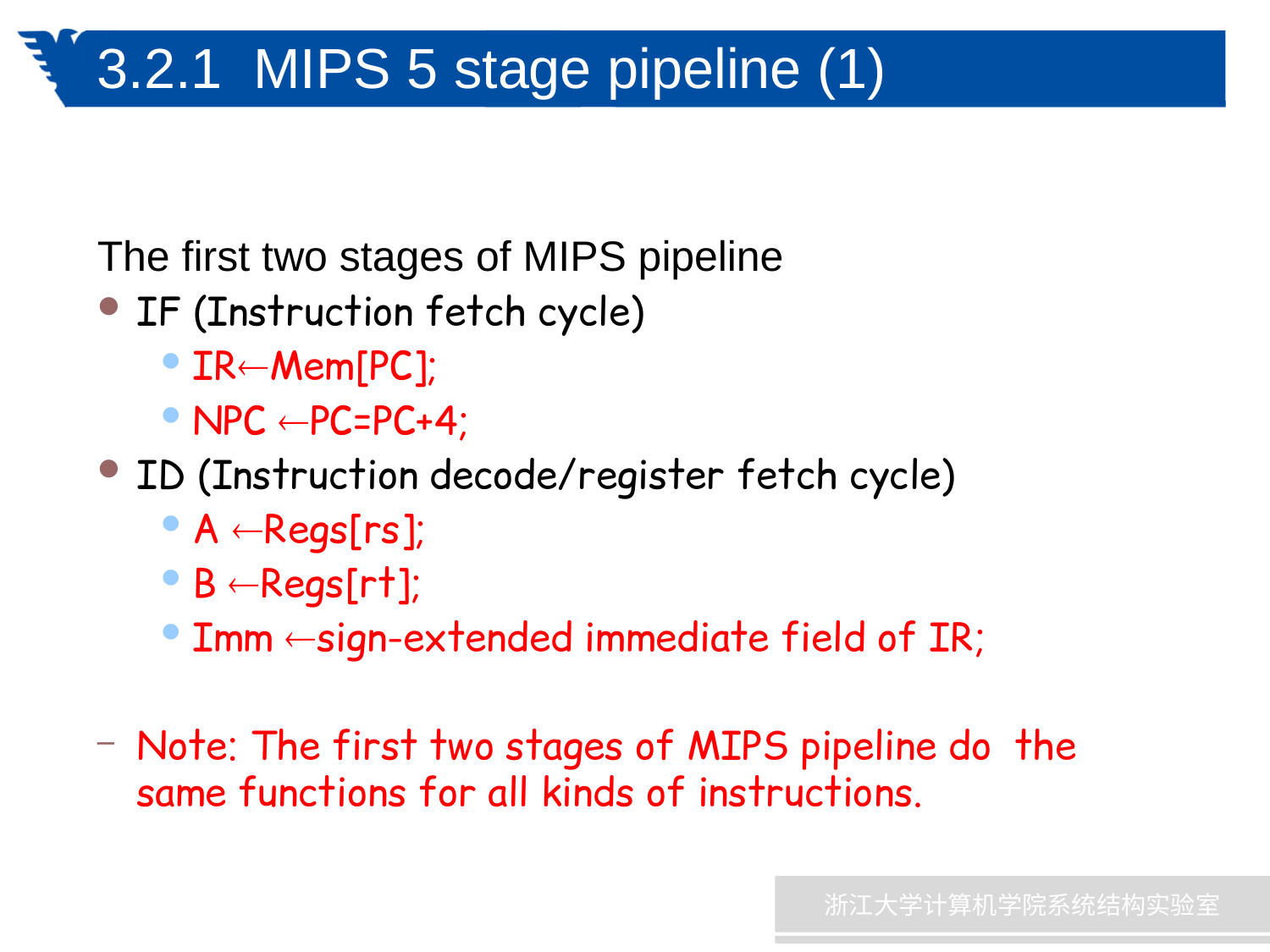

# 3.2.1  MIPS 5 stage pipeline (1)
The first two stages of MIPS pipeline
IF (Instruction fetch cycle)
IR←Mem[PC];
NPC ←PC=PC+4;
ID (Instruction decode/register fetch cycle)
A ←Regs[rs];
B ←Regs[rt];
Imm ←sign-extended immediate field of IR;

Note: The first two stages of MIPS pipeline do  the same functions for all kinds of instructions.